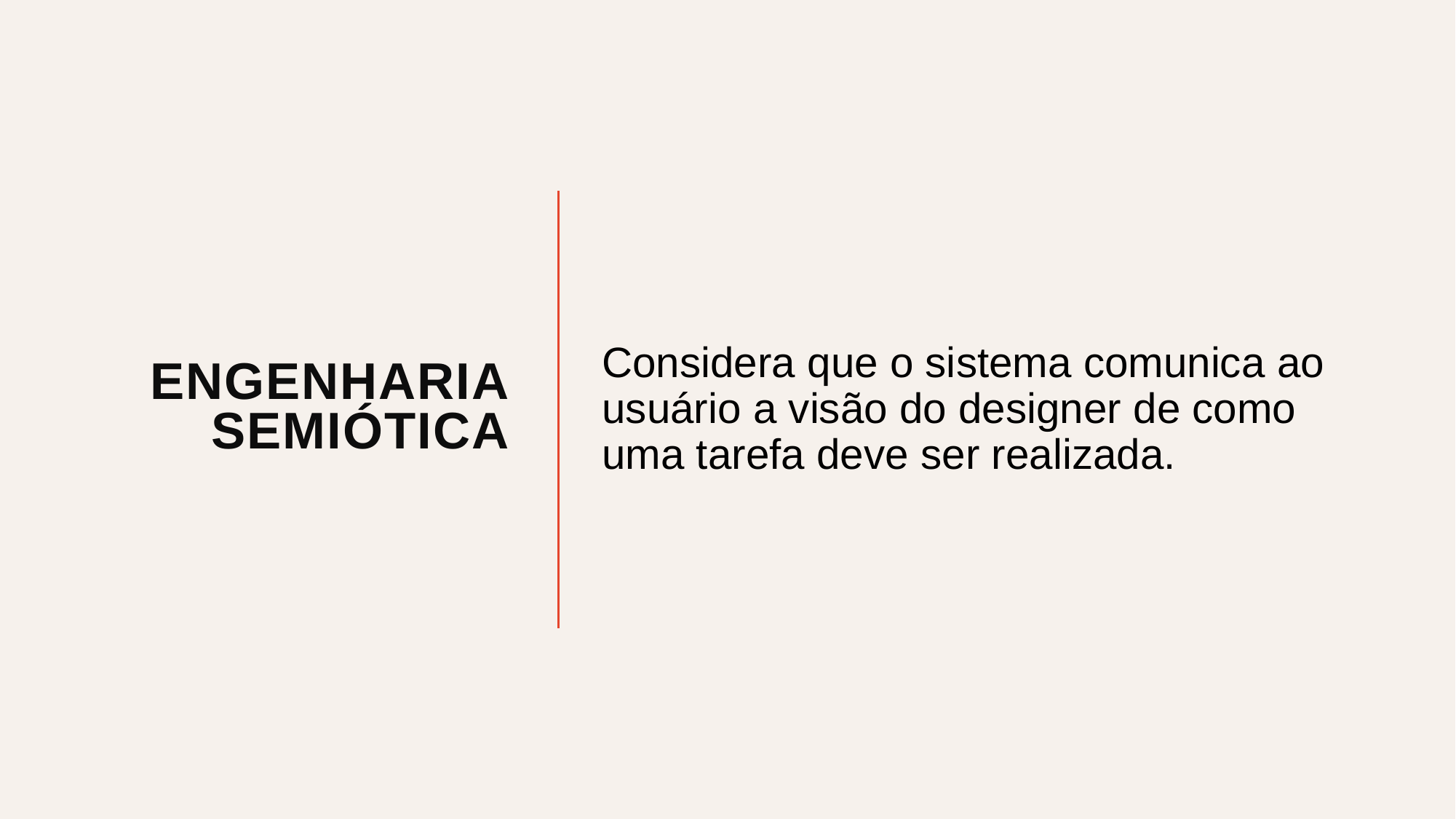

# Engenharia semiótica
Considera que o sistema comunica ao usuário a visão do designer de como uma tarefa deve ser realizada.